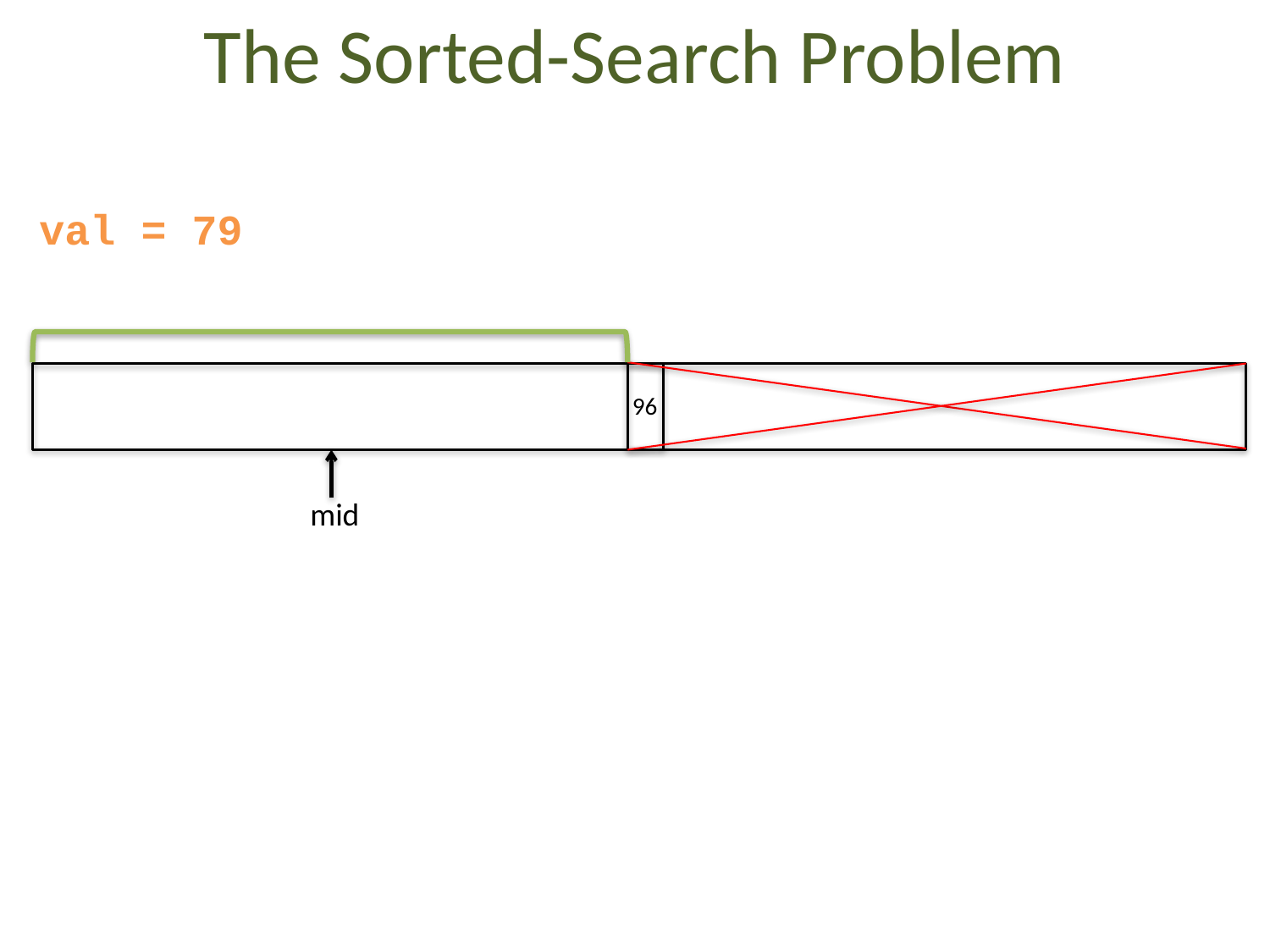

# The Sorted-Search Problem

val = 79

96
mid